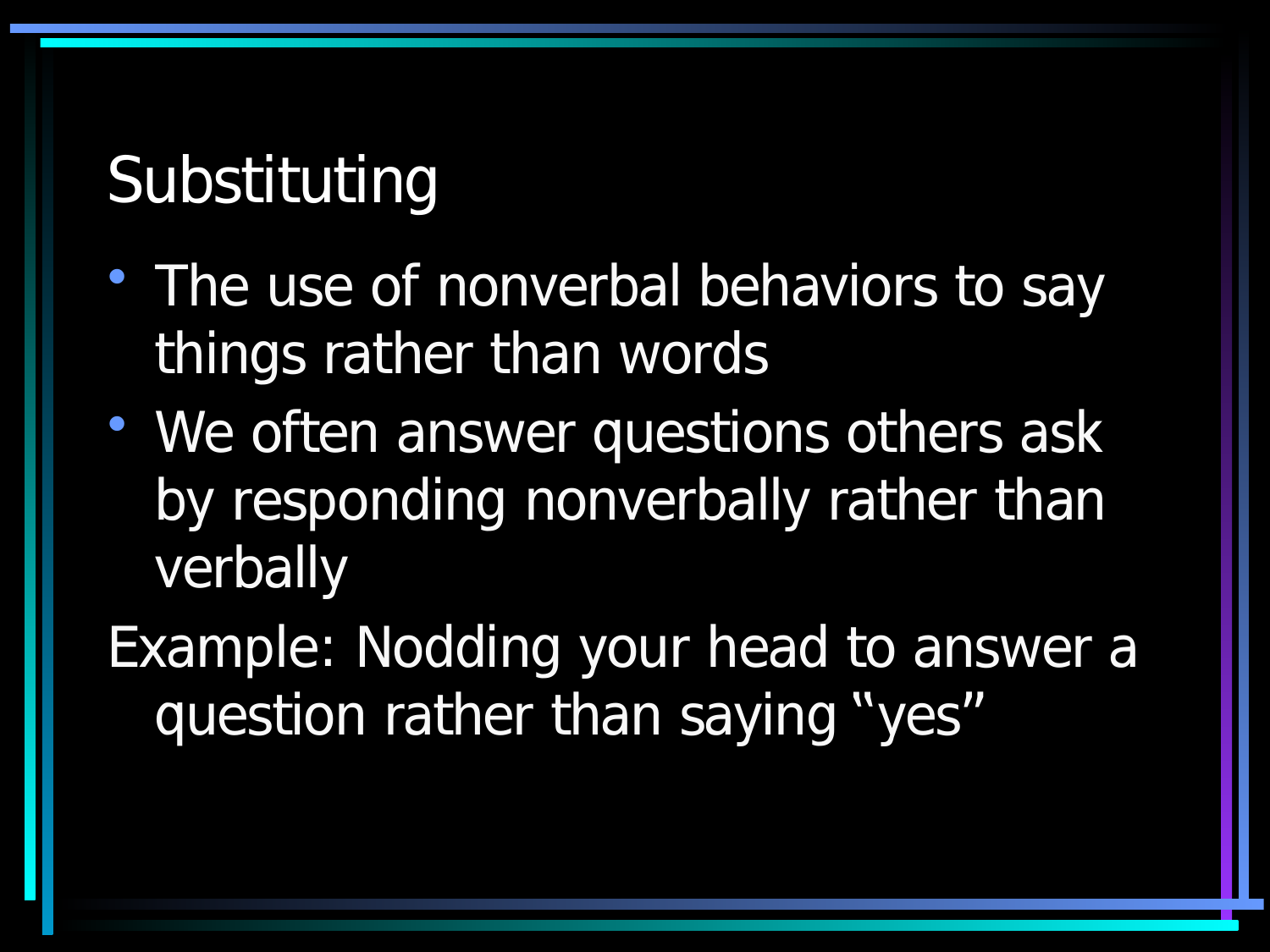

# Substituting
The use of nonverbal behaviors to say things rather than words
We often answer questions others ask by responding nonverbally rather than verbally
Example: Nodding your head to answer a question rather than saying “yes”